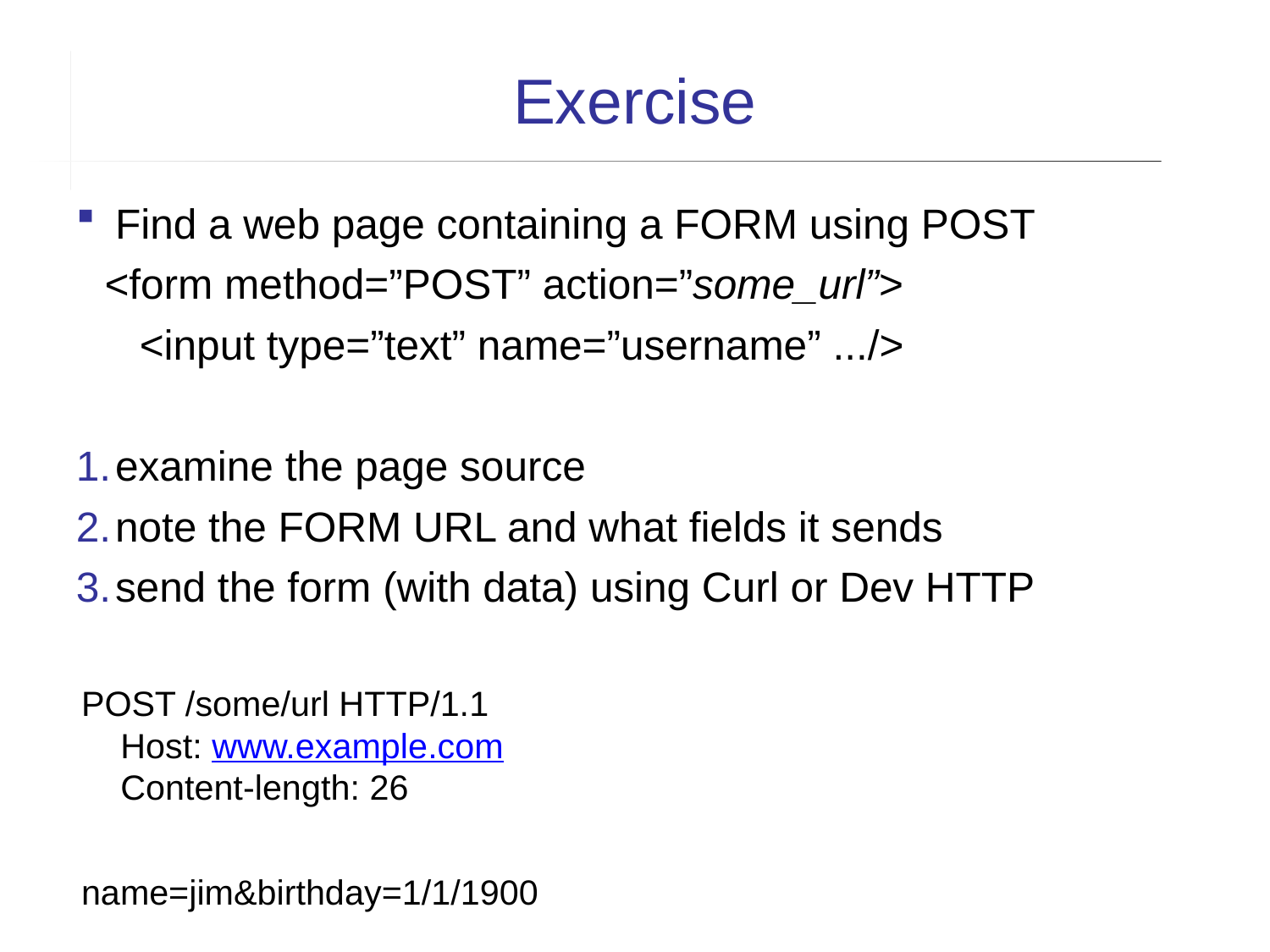

Exercise
Find a web page containing a FORM using POST
  <form method=”POST” action=”some_url”>
     <input type=”text” name=”username” .../>

examine the page source
note the FORM URL and what fields it sends
send the form (with data) using Curl or Dev HTTP

POST /some/url HTTP/1.1
Host: www.example.com
Content-length: 26

name=jim&birthday=1/1/1900